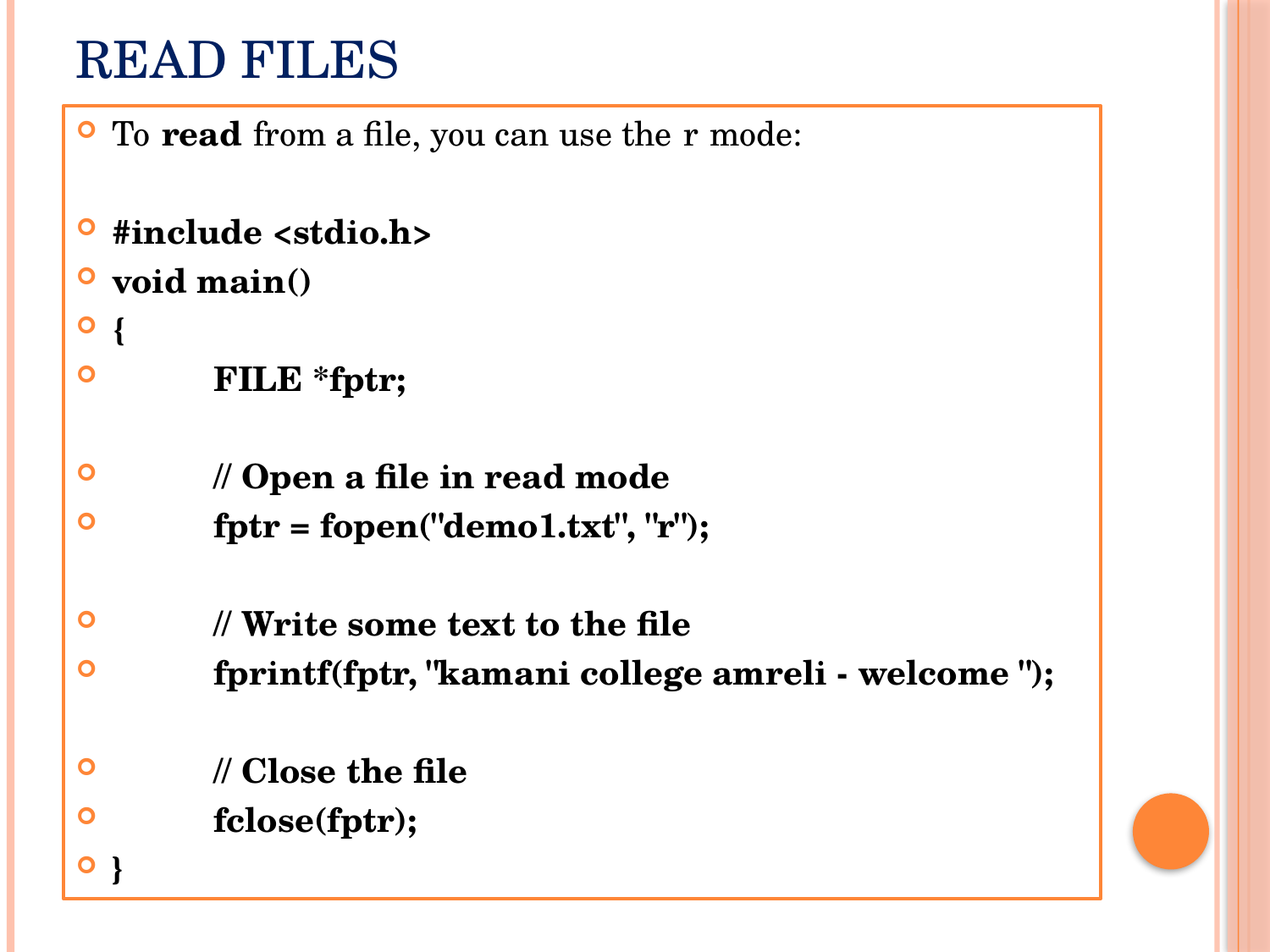

# Read Files
To read from a file, you can use the r mode:

#include <stdio.h>
void main()
{
	FILE *fptr;

	// Open a file in read mode
	fptr = fopen("demo1.txt", "r");

	// Write some text to the file
	fprintf(fptr, "kamani college amreli - welcome ");

	// Close the file
	fclose(fptr);
}